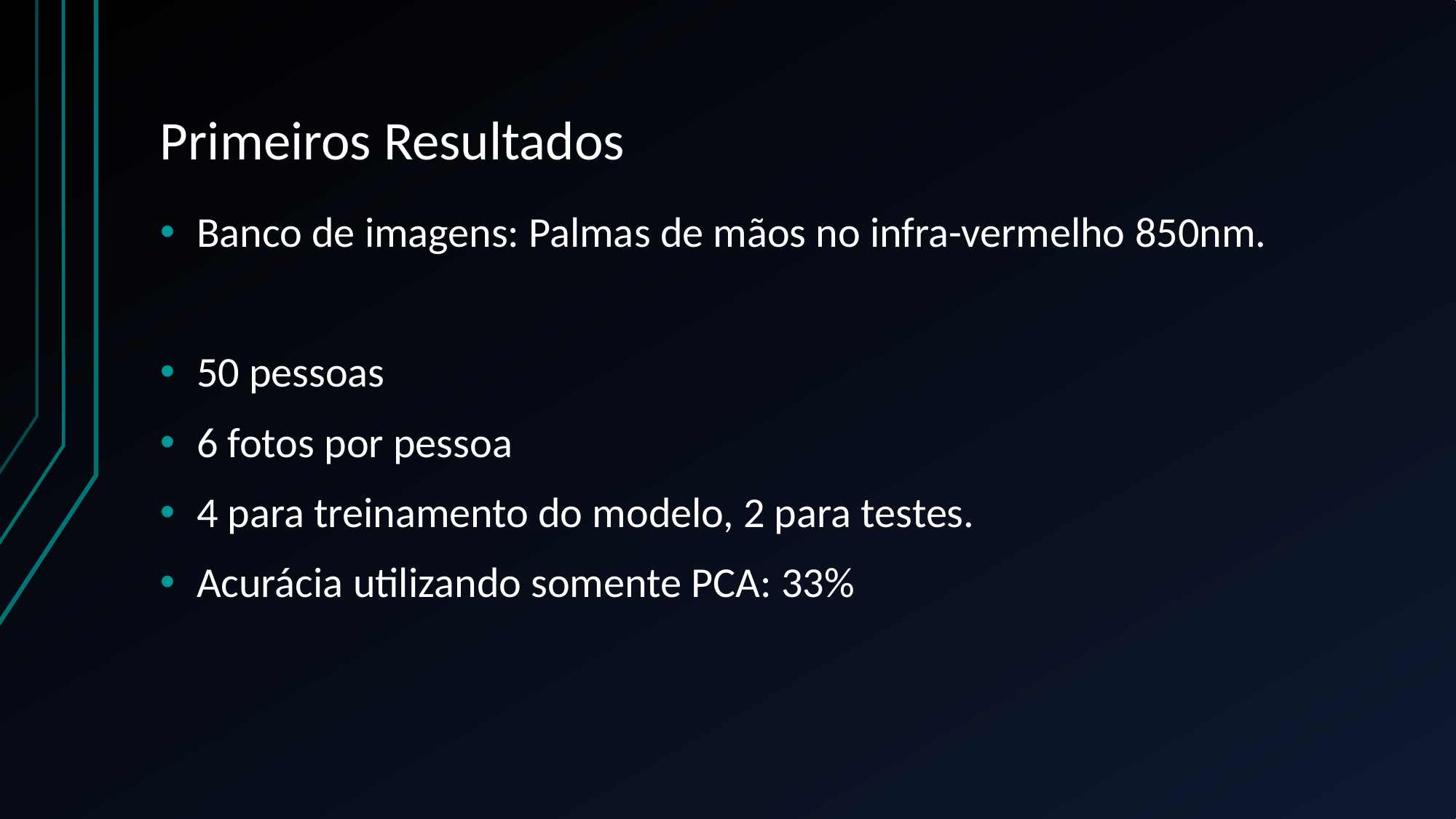

# Primeiros Resultados
Banco de imagens: Palmas de mãos no infra-vermelho 850nm.

50 pessoas
6 fotos por pessoa
4 para treinamento do modelo, 2 para testes.
Acurácia utilizando somente PCA: 33%